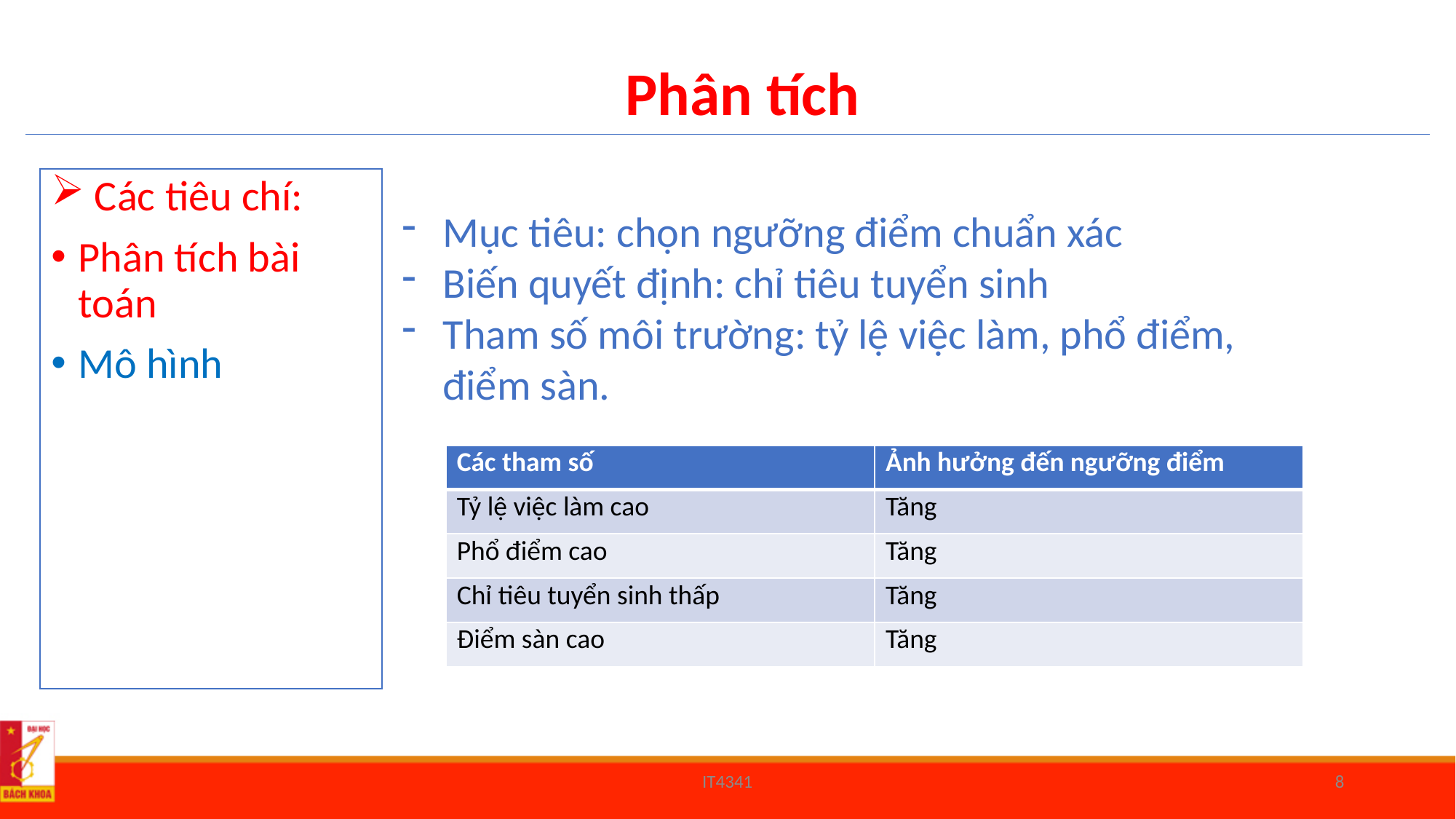

Phân tích
 Các tiêu chí:
Phân tích bài toán
Mô hình
Mục tiêu: chọn ngưỡng điểm chuẩn xác
Biến quyết định: chỉ tiêu tuyển sinh
Tham số môi trường: tỷ lệ việc làm, phổ điểm, điểm sàn.

| Các tham số | Ảnh hưởng đến ngưỡng điểm |
| --- | --- |
| Tỷ lệ việc làm cao | Tăng |
| Phổ điểm cao | Tăng |
| Chỉ tiêu tuyển sinh thấp | Tăng |
| Điểm sàn cao | Tăng |
IT4341
8